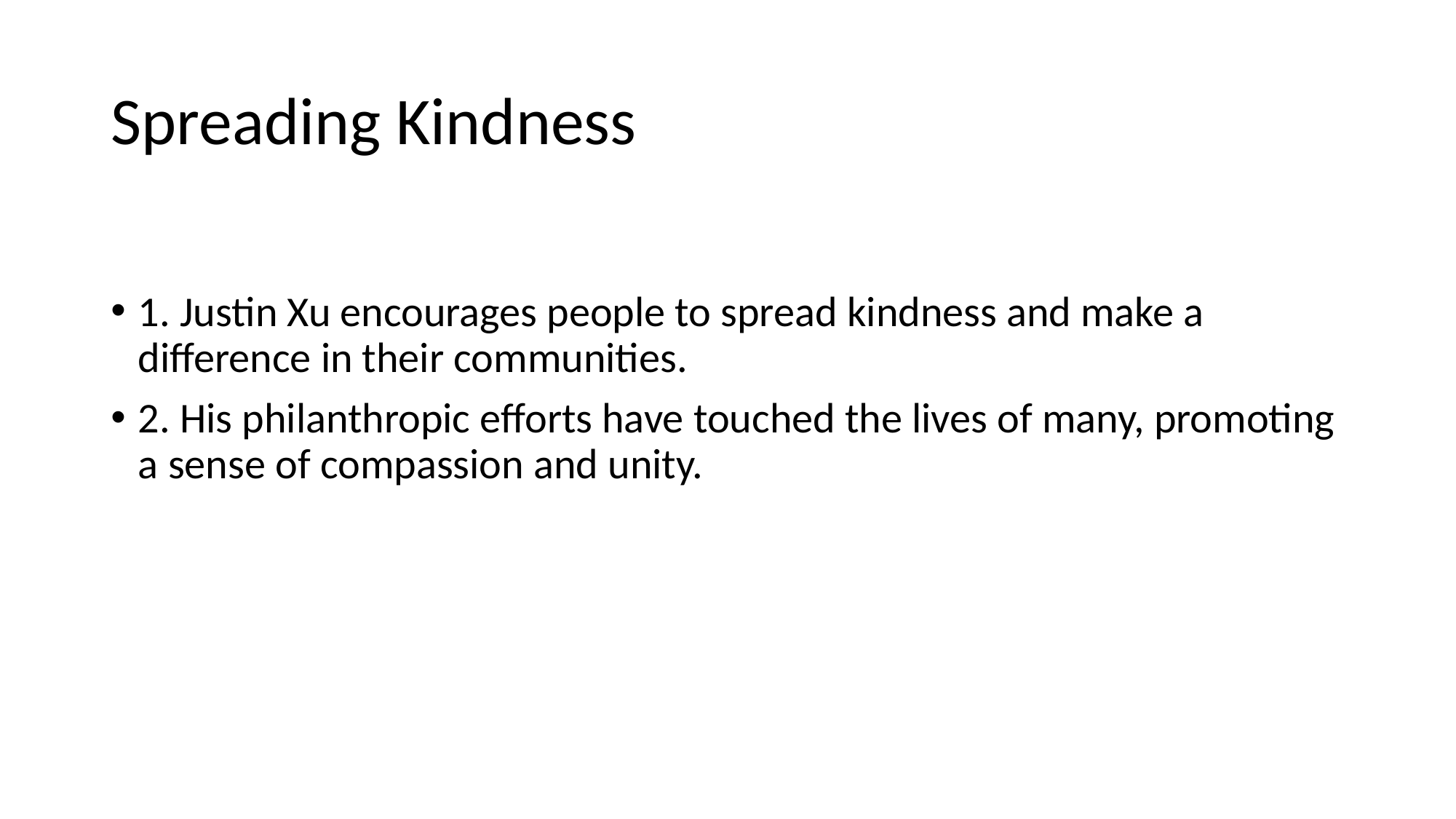

# Spreading Kindness

1. Justin Xu encourages people to spread kindness and make a difference in their communities.
2. His philanthropic efforts have touched the lives of many, promoting a sense of compassion and unity.